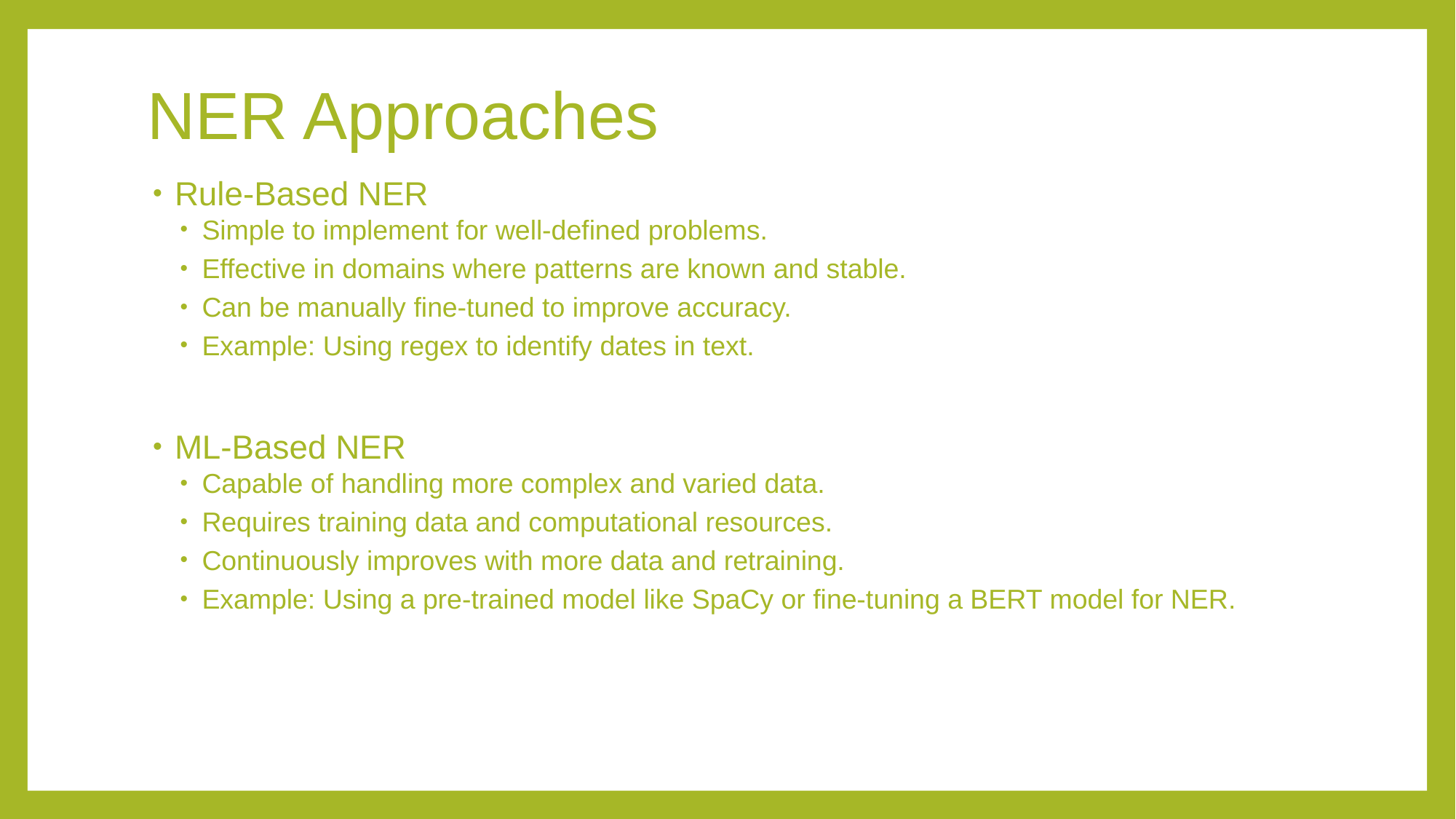

# NER Approaches
Rule-Based NER
Simple to implement for well-defined problems.
Effective in domains where patterns are known and stable.
Can be manually fine-tuned to improve accuracy.
Example: Using regex to identify dates in text.

ML-Based NER
Capable of handling more complex and varied data.
Requires training data and computational resources.
Continuously improves with more data and retraining.
Example: Using a pre-trained model like SpaCy or fine-tuning a BERT model for NER.